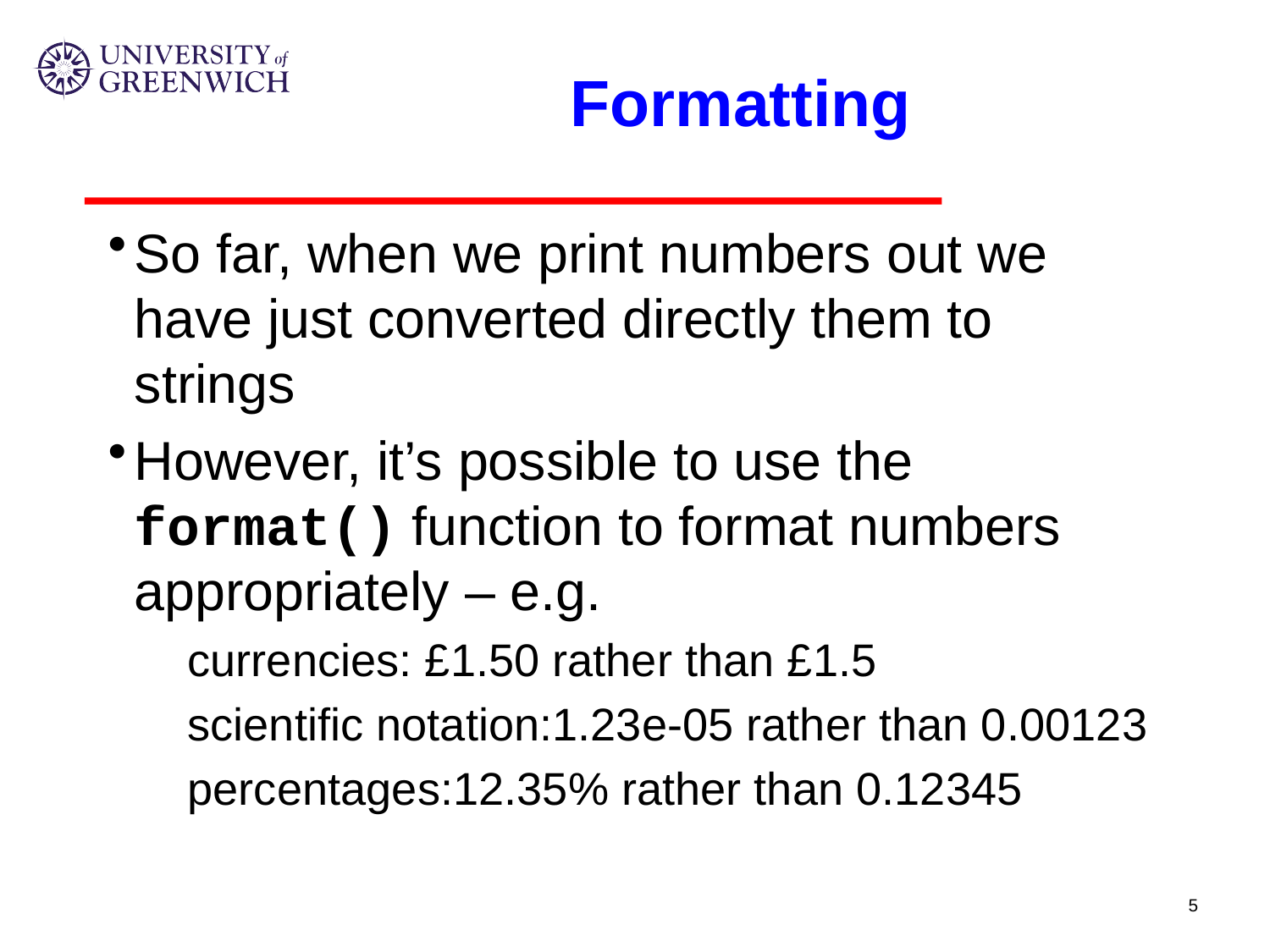

# Formatting
So far, when we print numbers out we have just converted directly them to strings
However, it’s possible to use the format() function to format numbers appropriately – e.g.
currencies: £1.50 rather than £1.5
scientific notation:1.23e-05 rather than 0.00123
percentages:12.35% rather than 0.12345
5